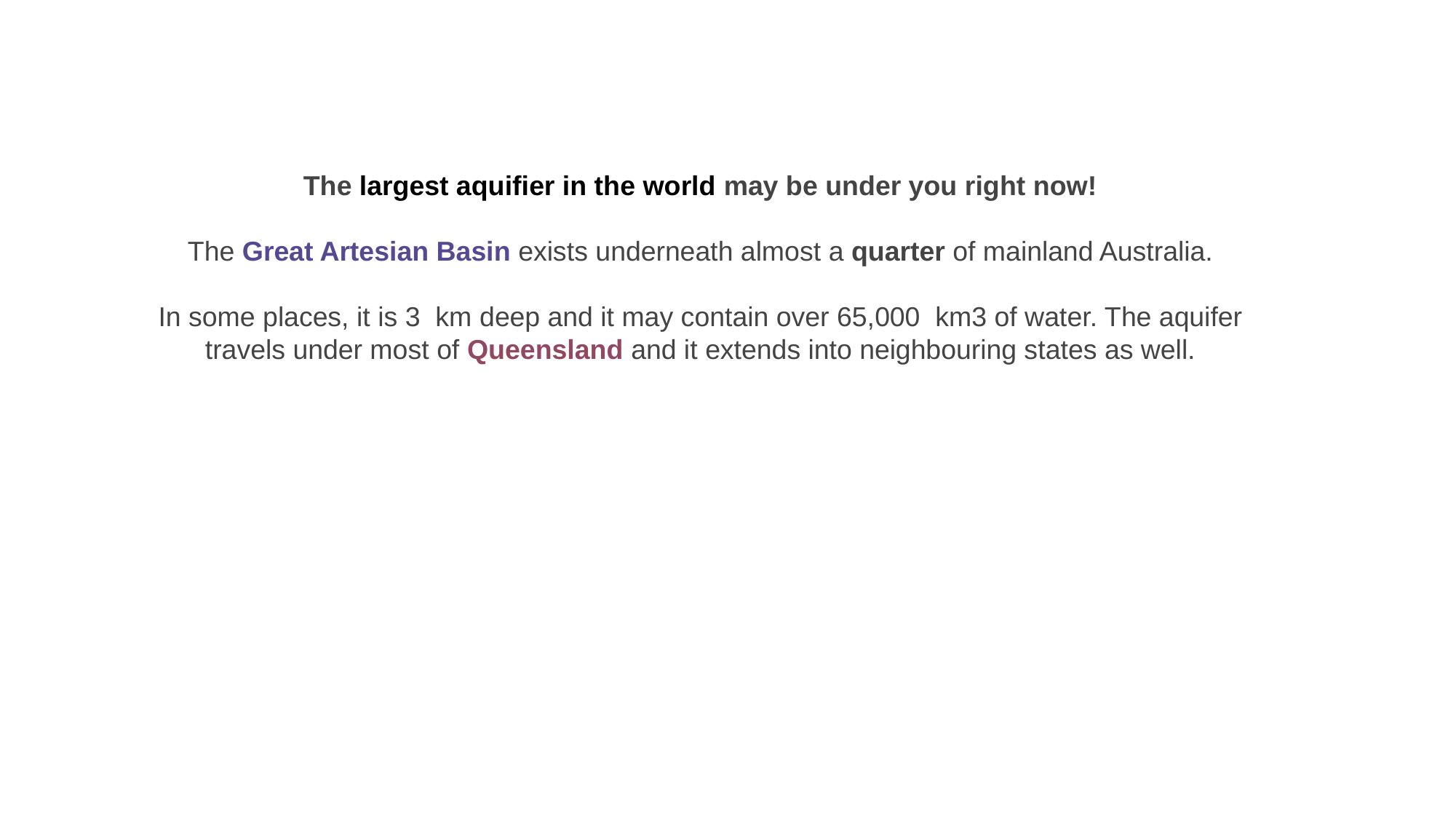

The largest aquifier in the world may be under you right now!

The Great Artesian Basin exists underneath almost a quarter of mainland Australia.

In some places, it is 3  km deep and it may contain over 65,000  km3 of water. The aquifer travels under most of Queensland and it extends into neighbouring states as well.